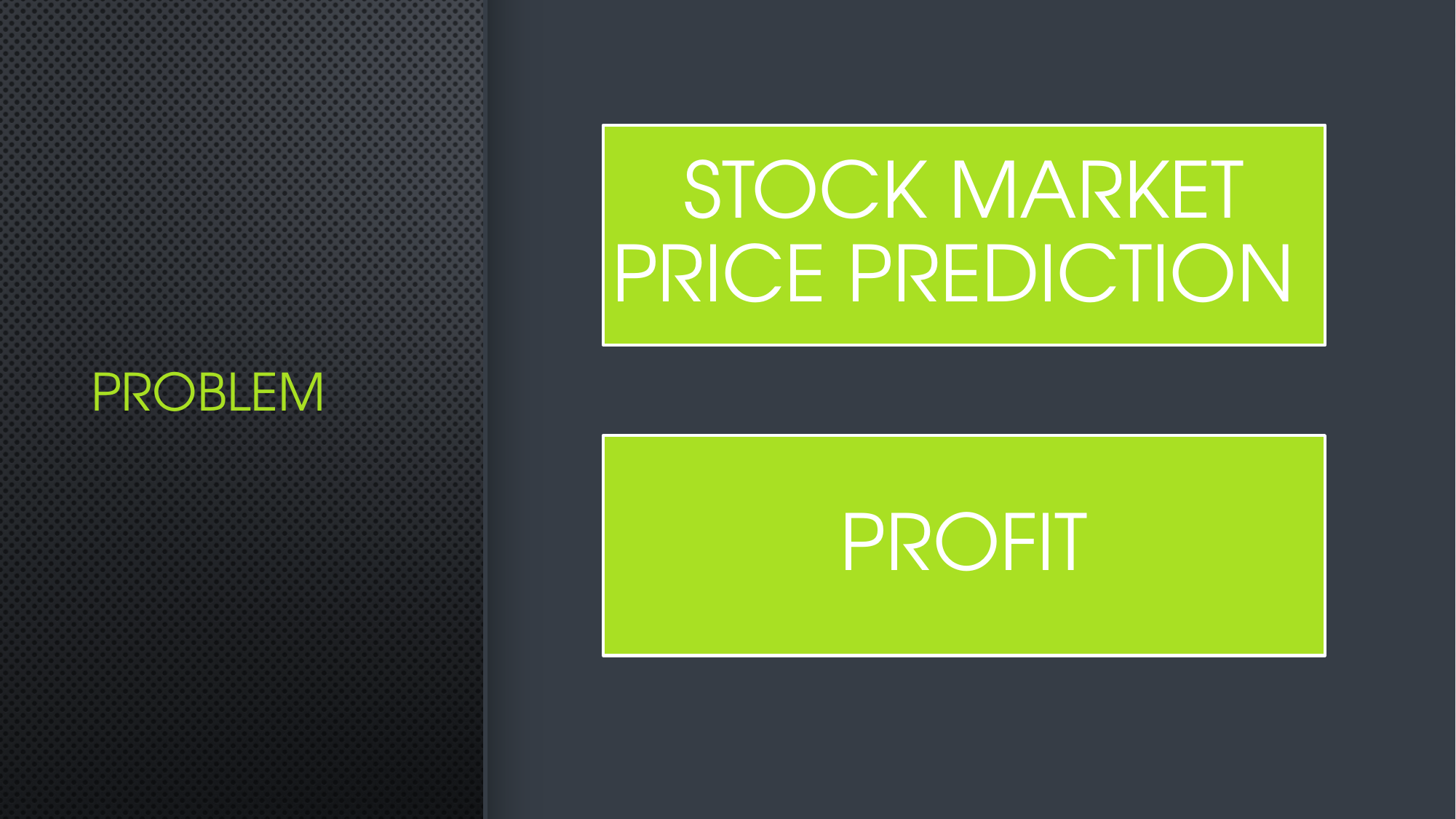

STOCK MARKET PRICE PREDICTION
PROFIT
# Problem